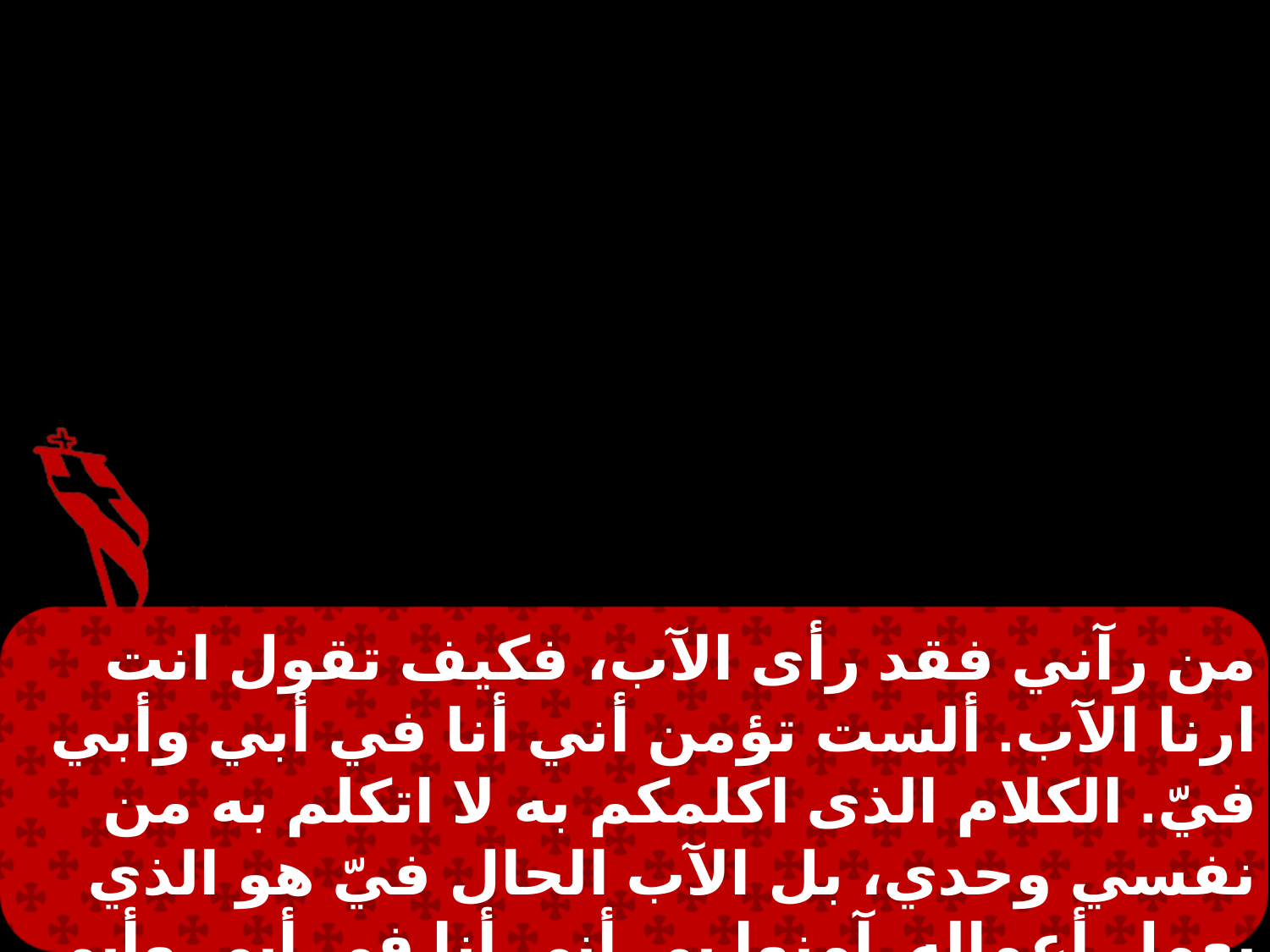

من رآني فقد رأى الآب، فكيف تقول انت ارنا الآب. ألست تؤمن أني أنا في أبي وأبي فيّ. الكلام الذى اكلمكم به لا اتكلم به من نفسي وحدي، بل الآب الحال فيّ هو الذي يعمل أعماله. آمنوا بي أني أنا في أبي وأبي فيّ، وإلا فآمنوا بي من أجل الأعمال.